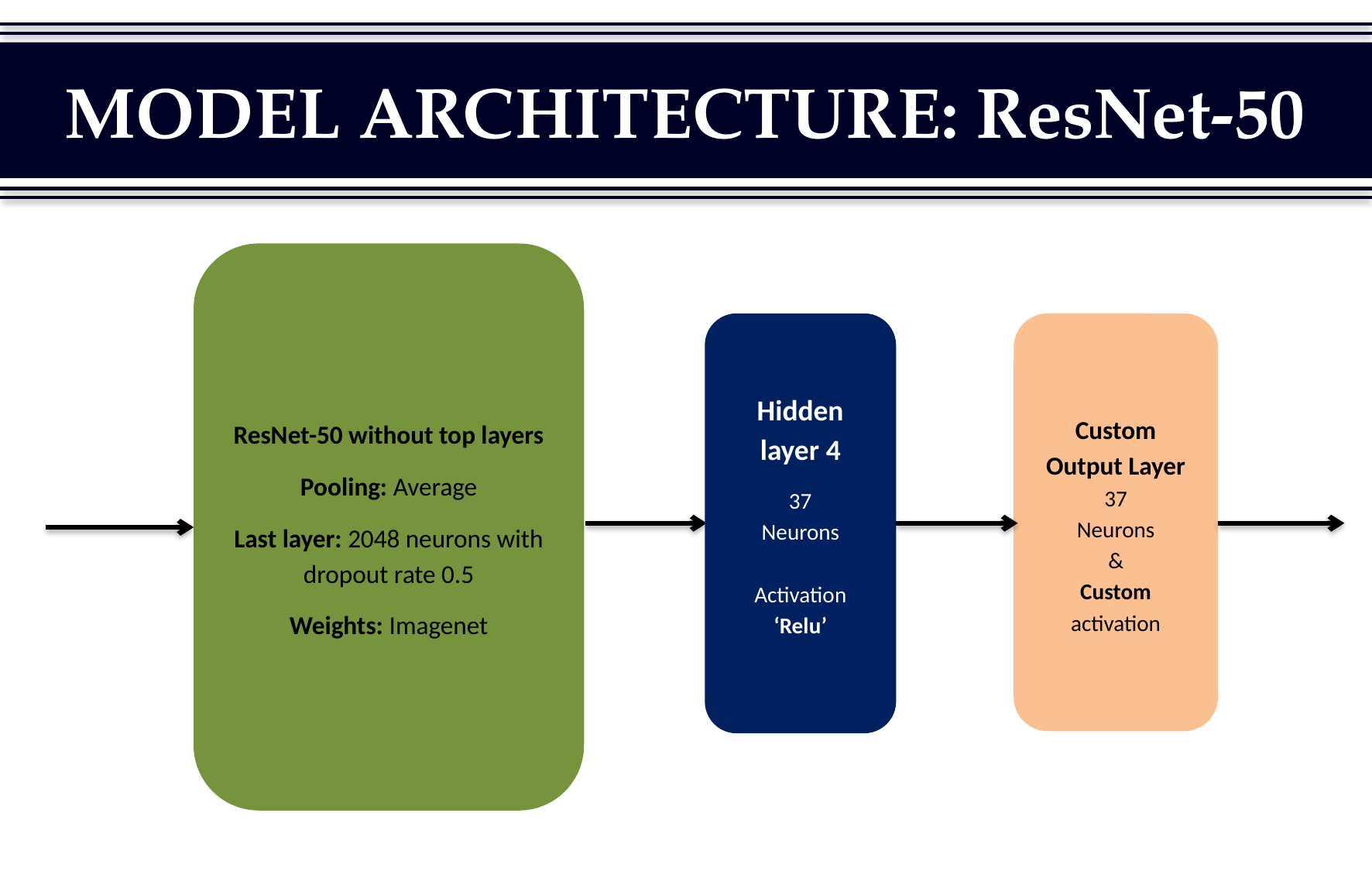

MODEL ARCHITECTURE: ResNet-50
ResNet-50 without top layers
Pooling: Average
Last layer: 2048 neurons with dropout rate 0.5
Weights: Imagenet
Hidden layer 4
37
Neurons

Activation
‘Relu’

Custom Output Layer
37
Neurons
&
Custom activation